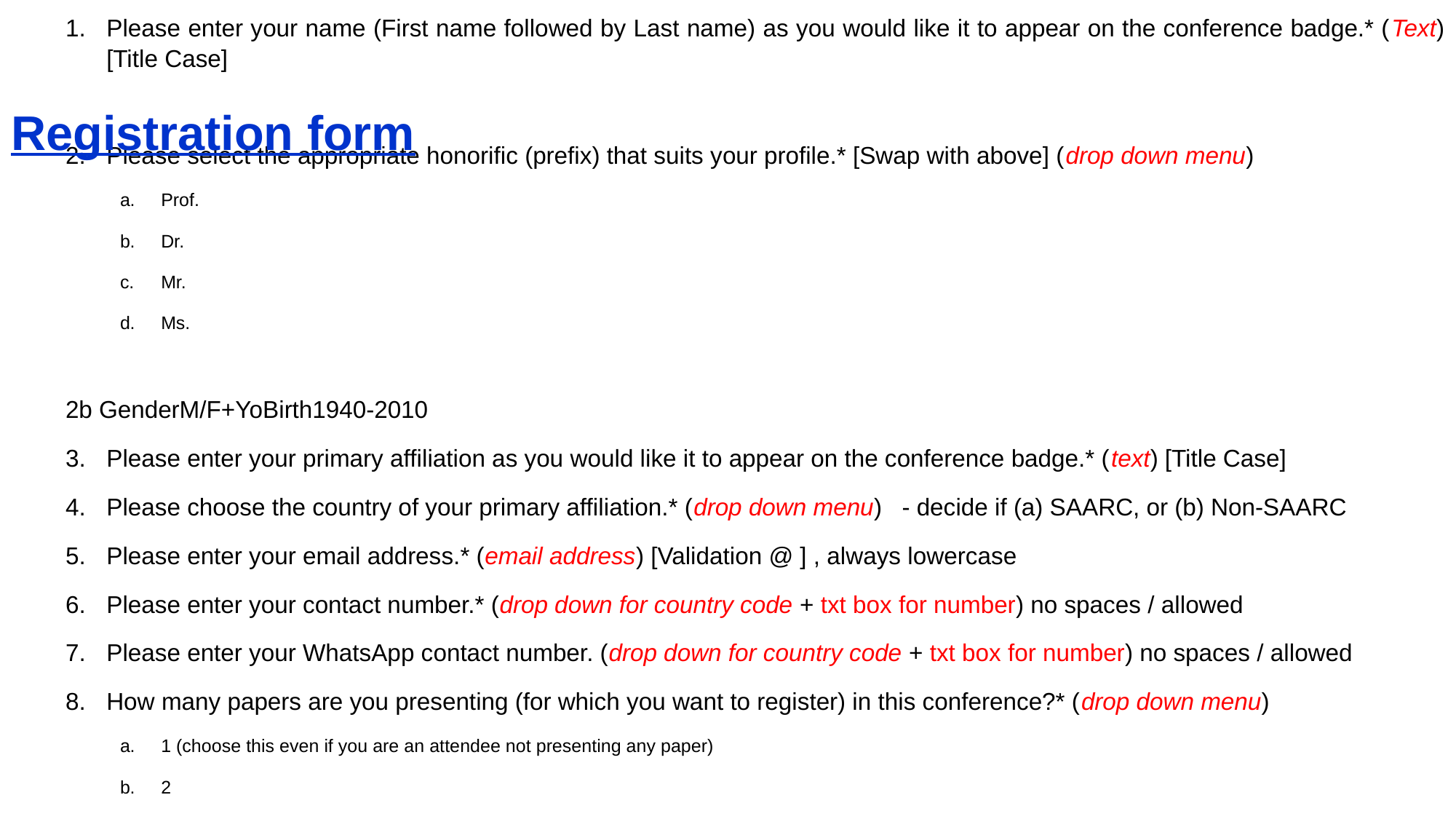

Please enter your name (First name followed by Last name) as you would like it to appear on the conference badge.* (Text) [Title Case]

Please select the appropriate honorific (prefix) that suits your profile.* [Swap with above] (drop down menu)
Prof.
Dr.
Mr.
Ms.

2b GenderM/F+YoBirth1940-2010
Please enter your primary affiliation as you would like it to appear on the conference badge.* (text) [Title Case]
Please choose the country of your primary affiliation.* (drop down menu)   - decide if (a) SAARC, or (b) Non-SAARC
Please enter your email address.* (email address) [Validation @ ] , always lowercase
Please enter your contact number.* (drop down for country code + txt box for number) no spaces / allowed
Please enter your WhatsApp contact number. (drop down for country code + txt box for number) no spaces / allowed
How many papers are you presenting (for which you want to register) in this conference?* (drop down menu)
1 (choose this even if you are an attendee not presenting any paper)
2

Registration form